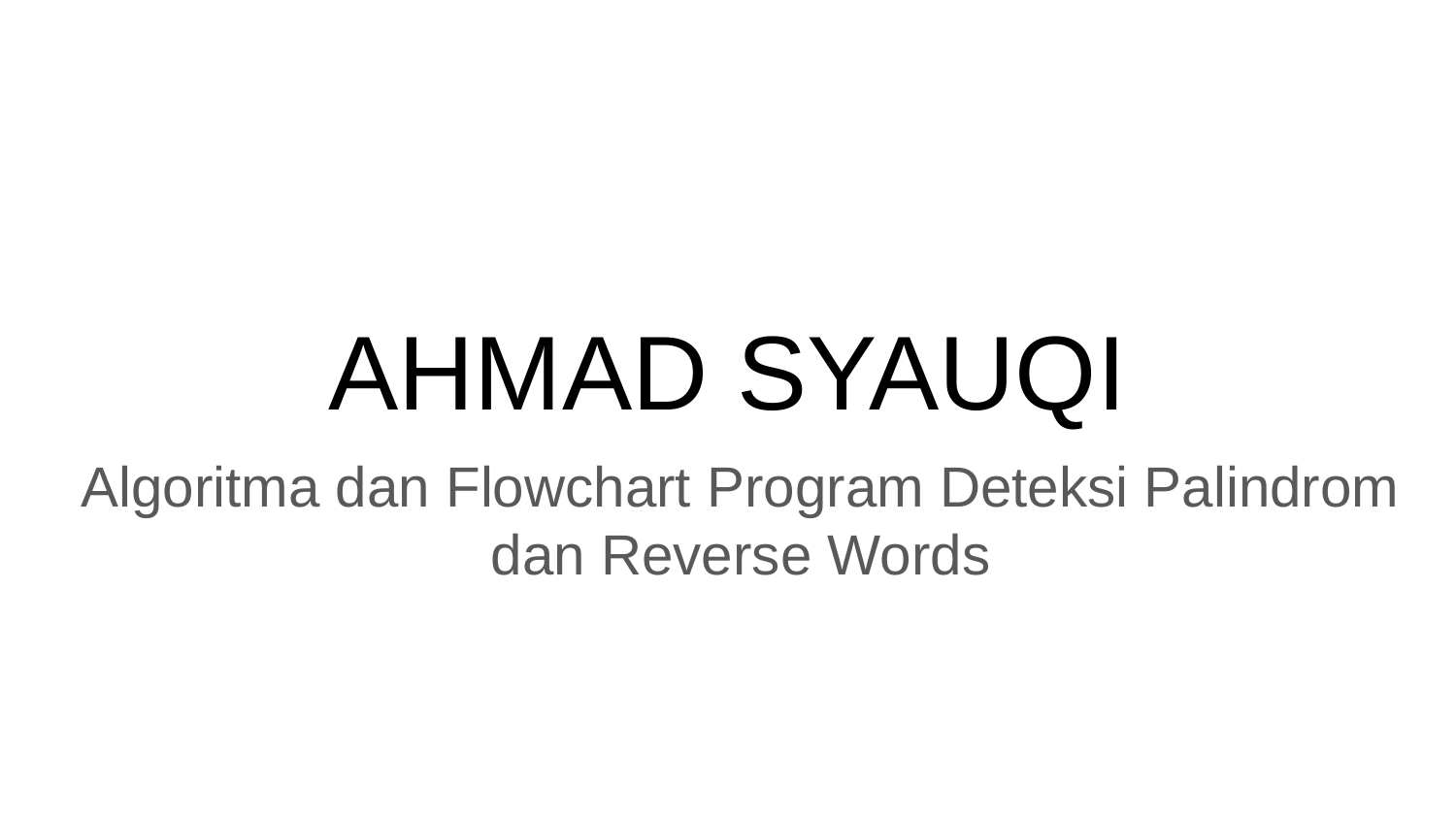

# AHMAD SYAUQI
Algoritma dan Flowchart Program Deteksi Palindrom dan Reverse Words